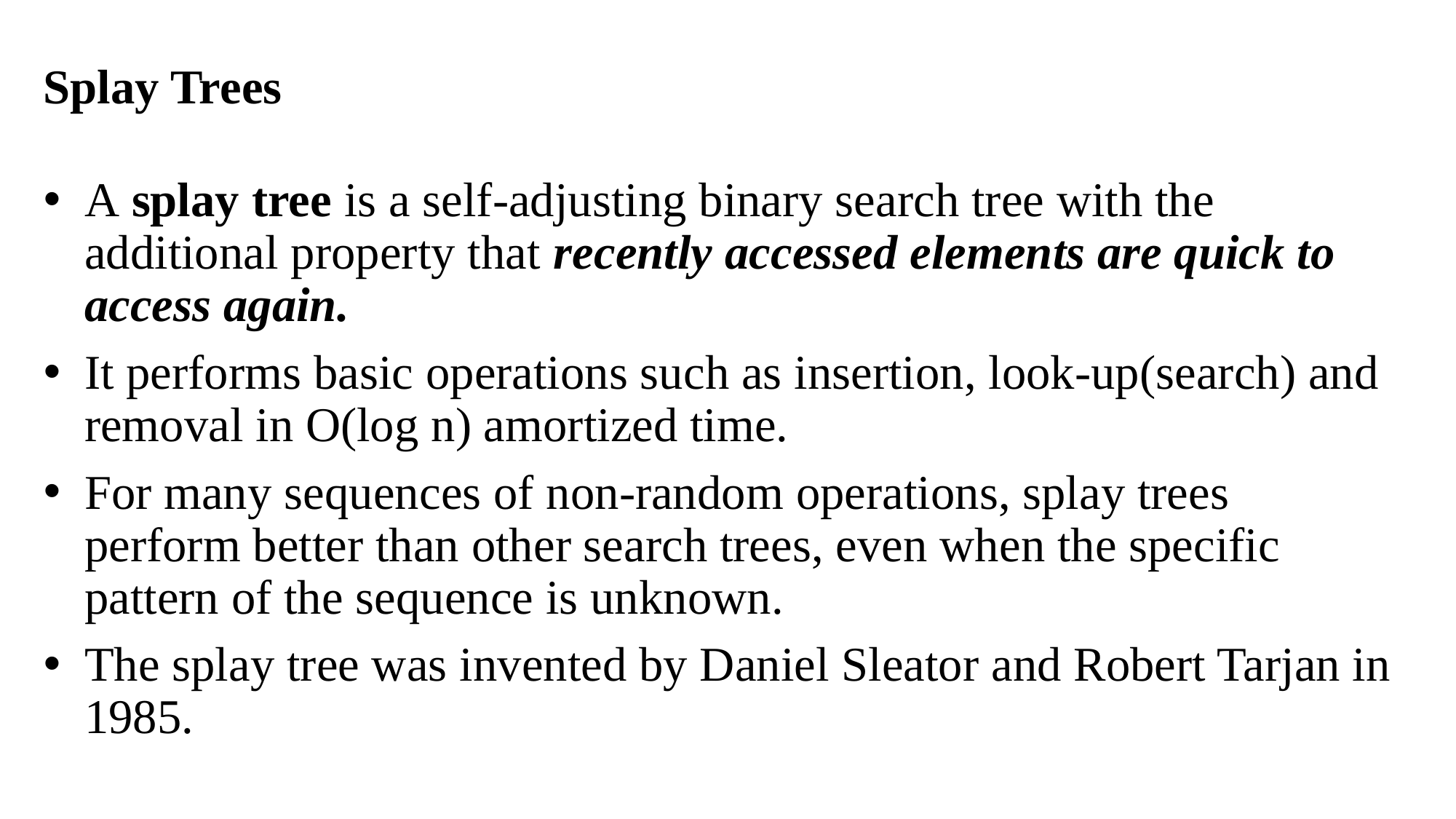

# Splay Trees
A splay tree is a self-adjusting binary search tree with the additional property that recently accessed elements are quick to access again.
It performs basic operations such as insertion, look-up(search) and removal in O(log n) amortized time.
For many sequences of non-random operations, splay trees perform better than other search trees, even when the specific pattern of the sequence is unknown.
The splay tree was invented by Daniel Sleator and Robert Tarjan in 1985.